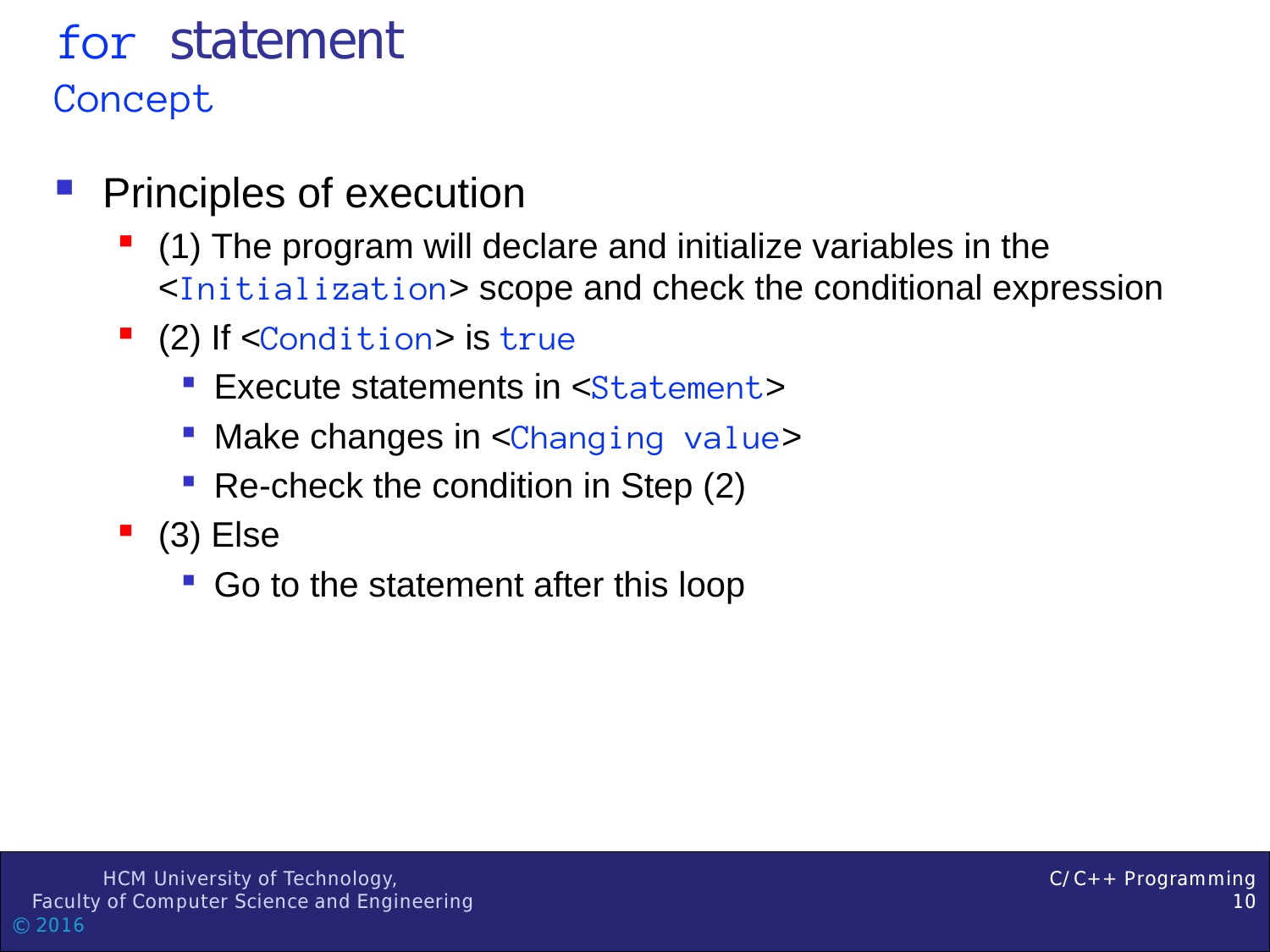

# for statement Concept
Principles of execution
(1) The program will declare and initialize variables in the <Initialization> scope and check the conditional expression
(2) If <Condition> is true
Execute statements in <Statement>
Make changes in <Changing value>
Re-check the condition in Step (2)
(3) Else
Go to the statement after this loop